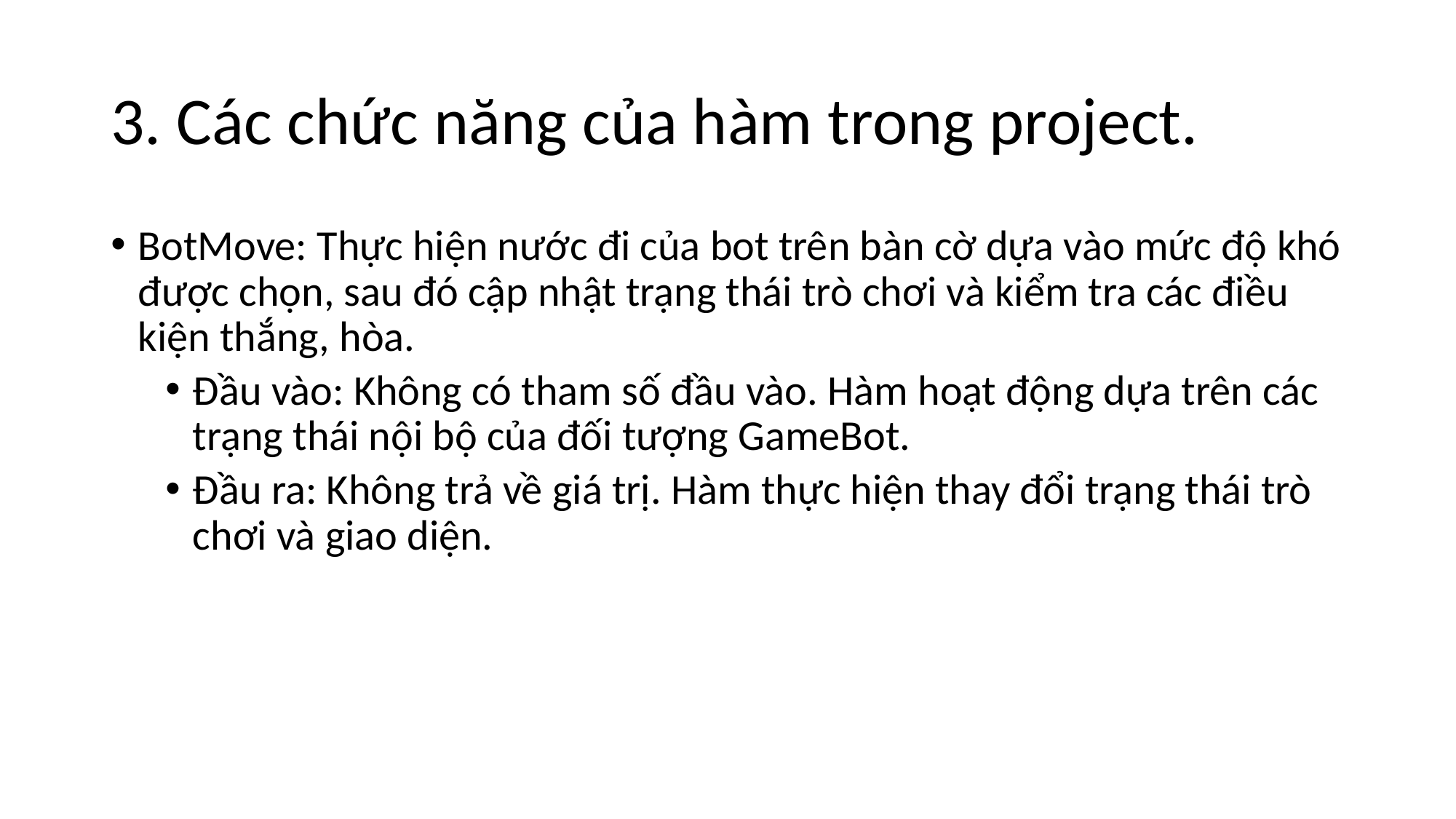

# 3. Các chức năng của hàm trong project.
BotMove: Thực hiện nước đi của bot trên bàn cờ dựa vào mức độ khó được chọn, sau đó cập nhật trạng thái trò chơi và kiểm tra các điều kiện thắng, hòa.
Đầu vào: Không có tham số đầu vào. Hàm hoạt động dựa trên các trạng thái nội bộ của đối tượng GameBot.
Đầu ra: Không trả về giá trị. Hàm thực hiện thay đổi trạng thái trò chơi và giao diện.